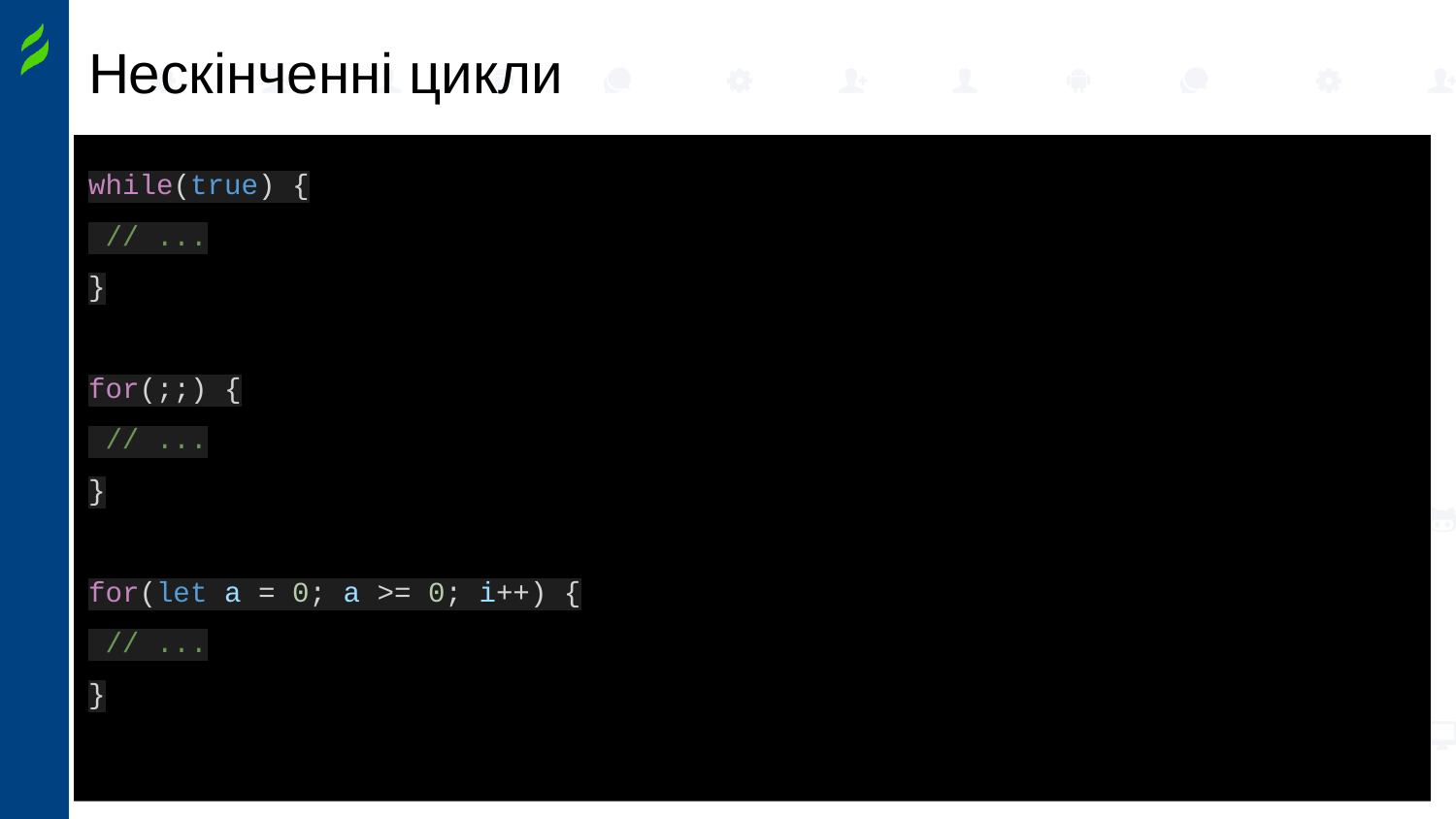

# Нескінченні цикли
while(true) {
 // ...
}

for(;;) {
 // ...
}

for(let a = 0; a >= 0; i++) {
 // ...
}